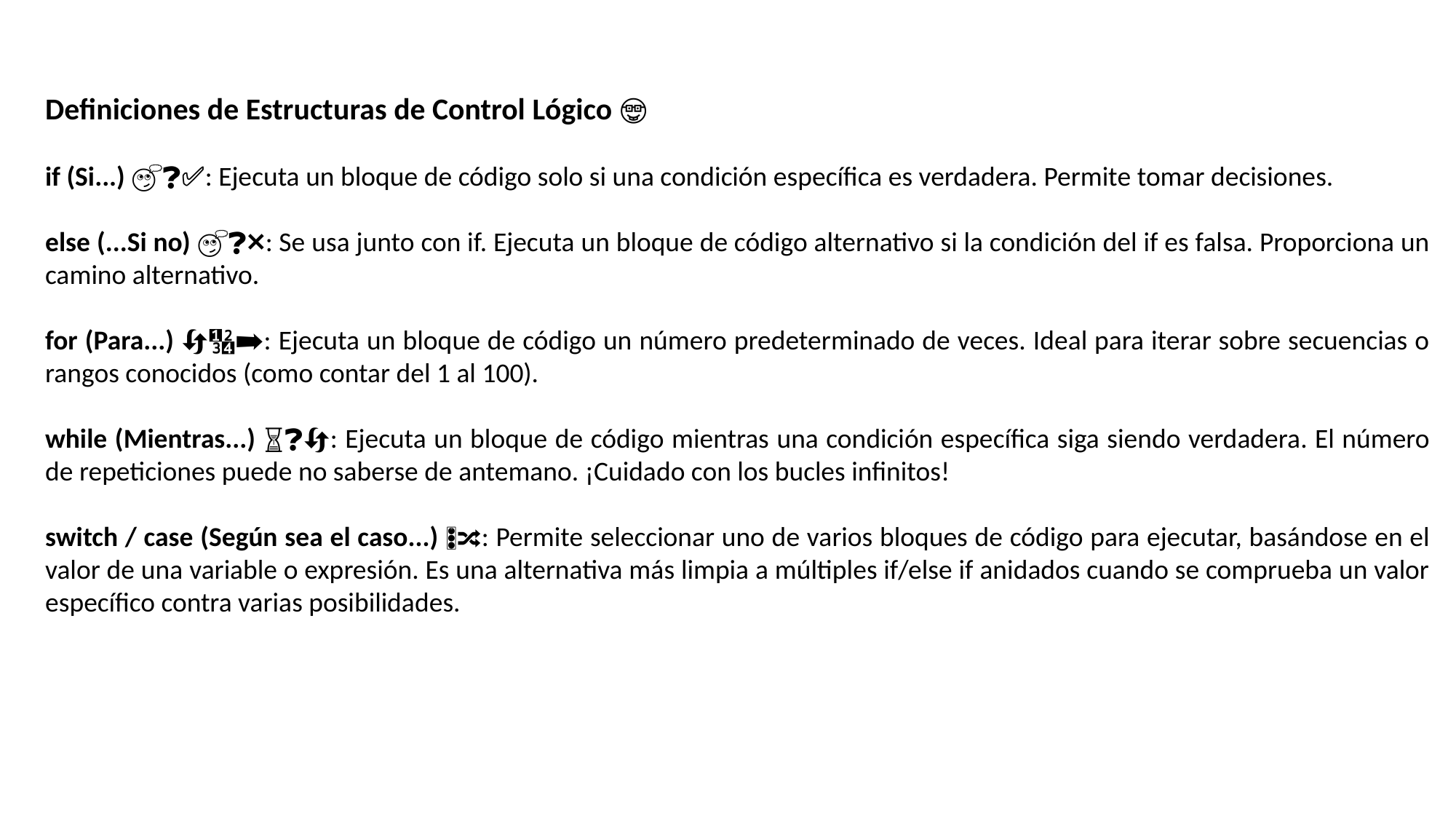

Definiciones de Estructuras de Control Lógico 🤓

if (Si...) 🤔❓✅: Ejecuta un bloque de código solo si una condición específica es verdadera. Permite tomar decisiones.

else (...Si no) 🤔❓❌: Se usa junto con if. Ejecuta un bloque de código alternativo si la condición del if es falsa. Proporciona un camino alternativo.

for (Para...) 🔄🔢➡️: Ejecuta un bloque de código un número predeterminado de veces. Ideal para iterar sobre secuencias o rangos conocidos (como contar del 1 al 100).

while (Mientras...) ⏳❓🔄: Ejecuta un bloque de código mientras una condición específica siga siendo verdadera. El número de repeticiones puede no saberse de antemano. ¡Cuidado con los bucles infinitos!

switch / case (Según sea el caso...) 🚦🔀: Permite seleccionar uno de varios bloques de código para ejecutar, basándose en el valor de una variable o expresión. Es una alternativa más limpia a múltiples if/else if anidados cuando se comprueba un valor específico contra varias posibilidades.